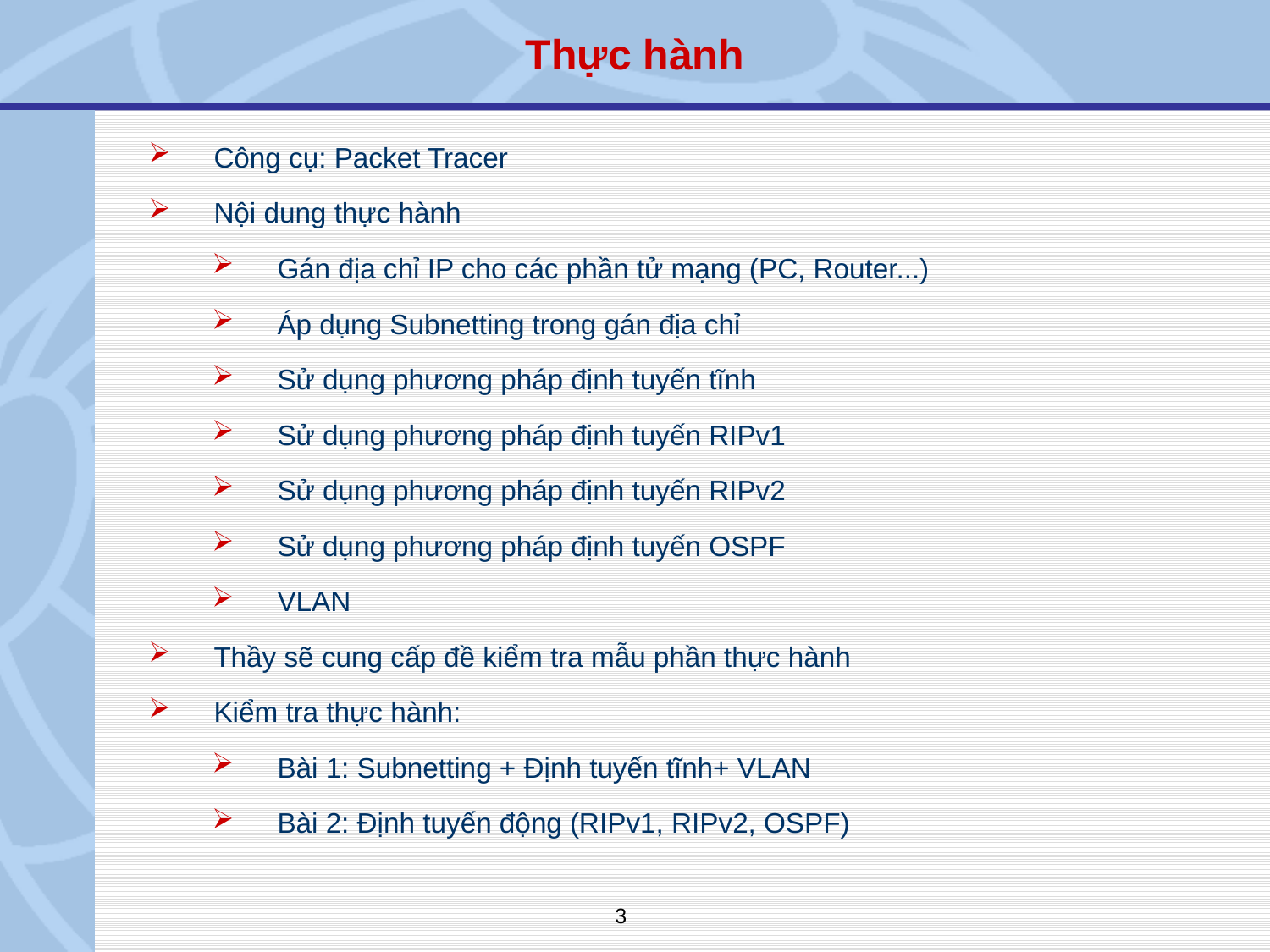

Thực hành
Công cụ: Packet Tracer
Nội dung thực hành
Gán địa chỉ IP cho các phần tử mạng (PC, Router...)
Áp dụng Subnetting trong gán địa chỉ
Sử dụng phương pháp định tuyến tĩnh
Sử dụng phương pháp định tuyến RIPv1
Sử dụng phương pháp định tuyến RIPv2
Sử dụng phương pháp định tuyến OSPF
VLAN
Thầy sẽ cung cấp đề kiểm tra mẫu phần thực hành
Kiểm tra thực hành:
Bài 1: Subnetting + Định tuyến tĩnh+ VLAN
Bài 2: Định tuyến động (RIPv1, RIPv2, OSPF)